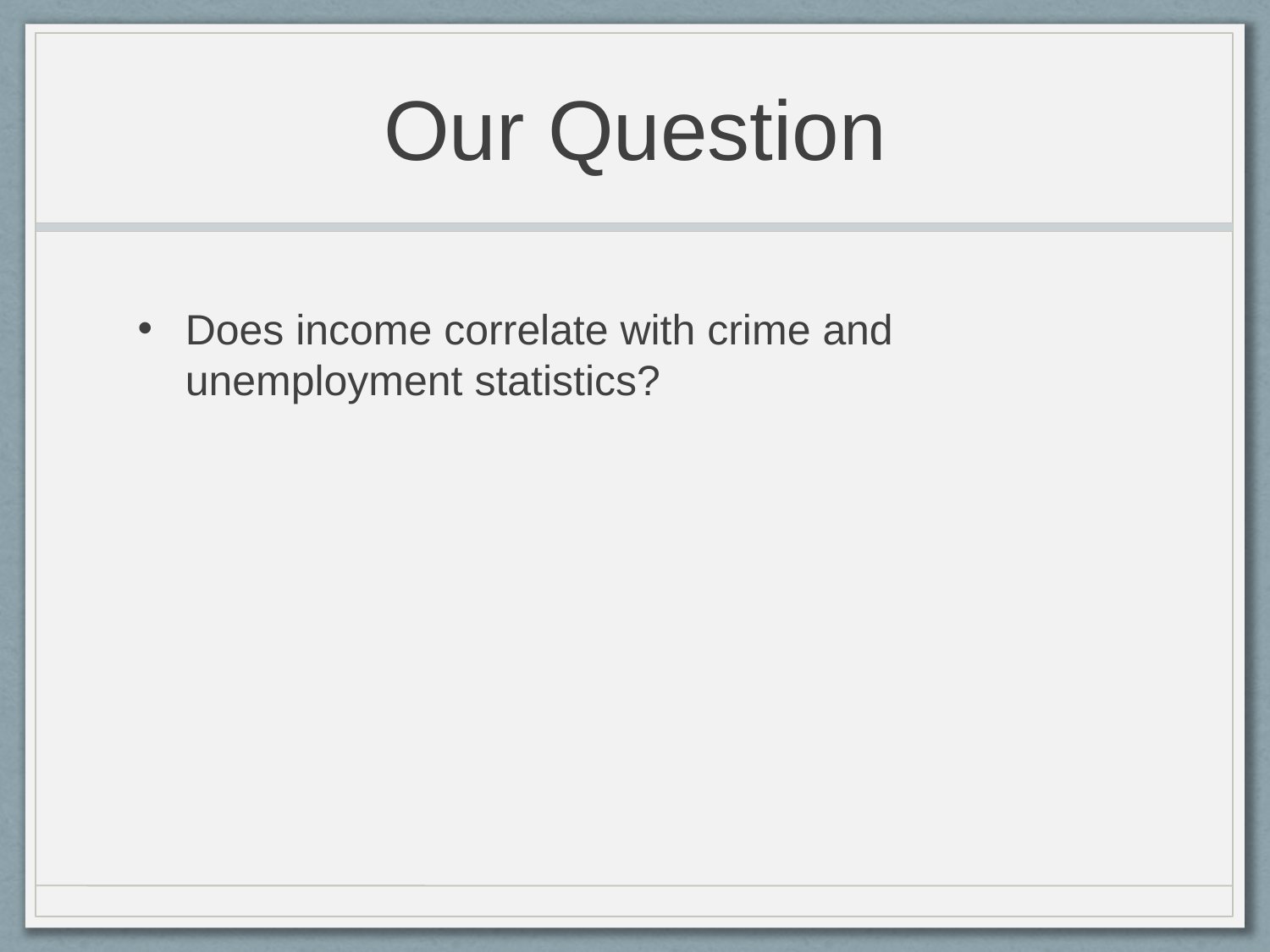

# Our Question
Does income correlate with crime and unemployment statistics?